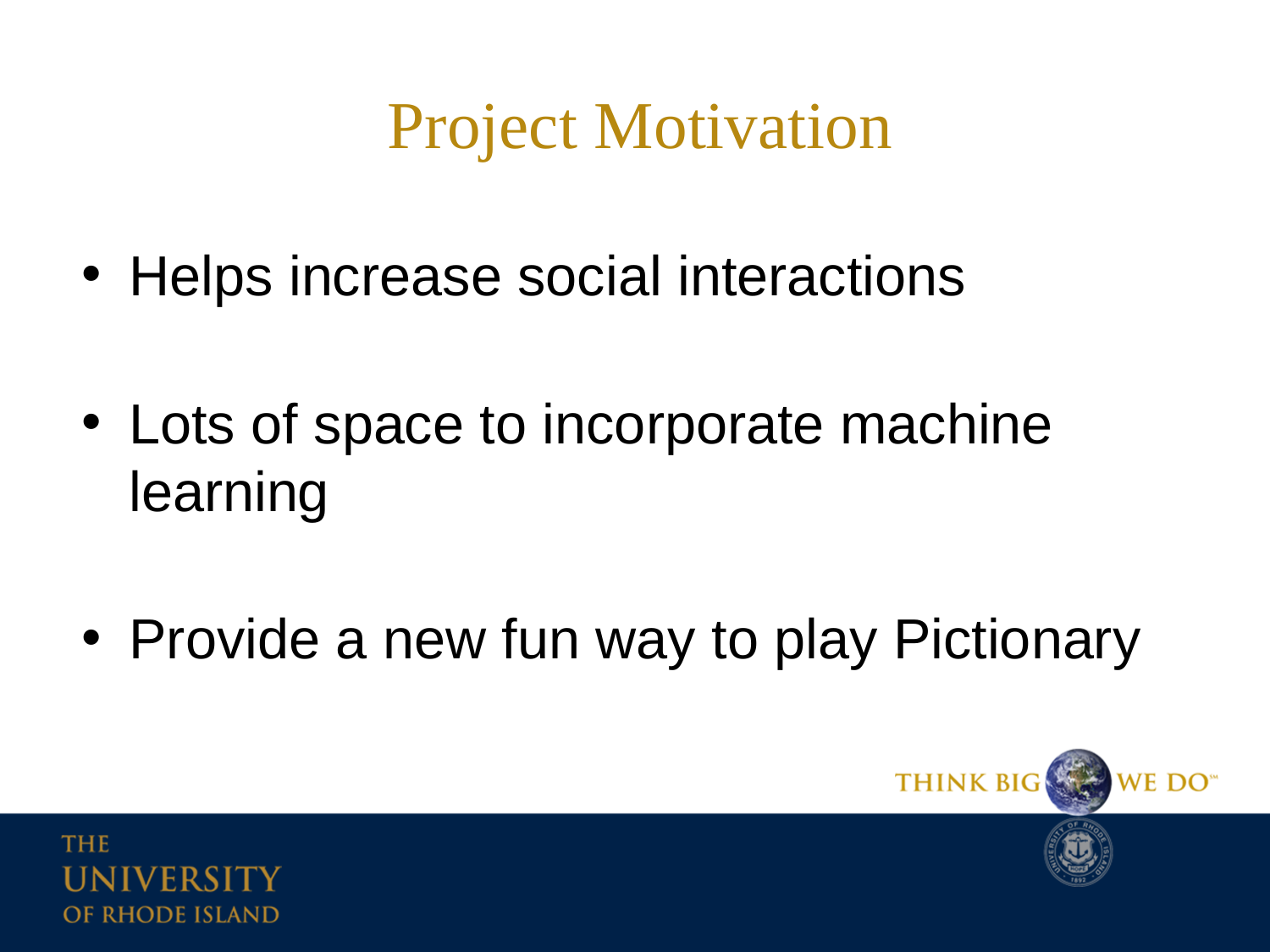

# Project Motivation
Helps increase social interactions

Lots of space to incorporate machine learning

Provide a new fun way to play Pictionary